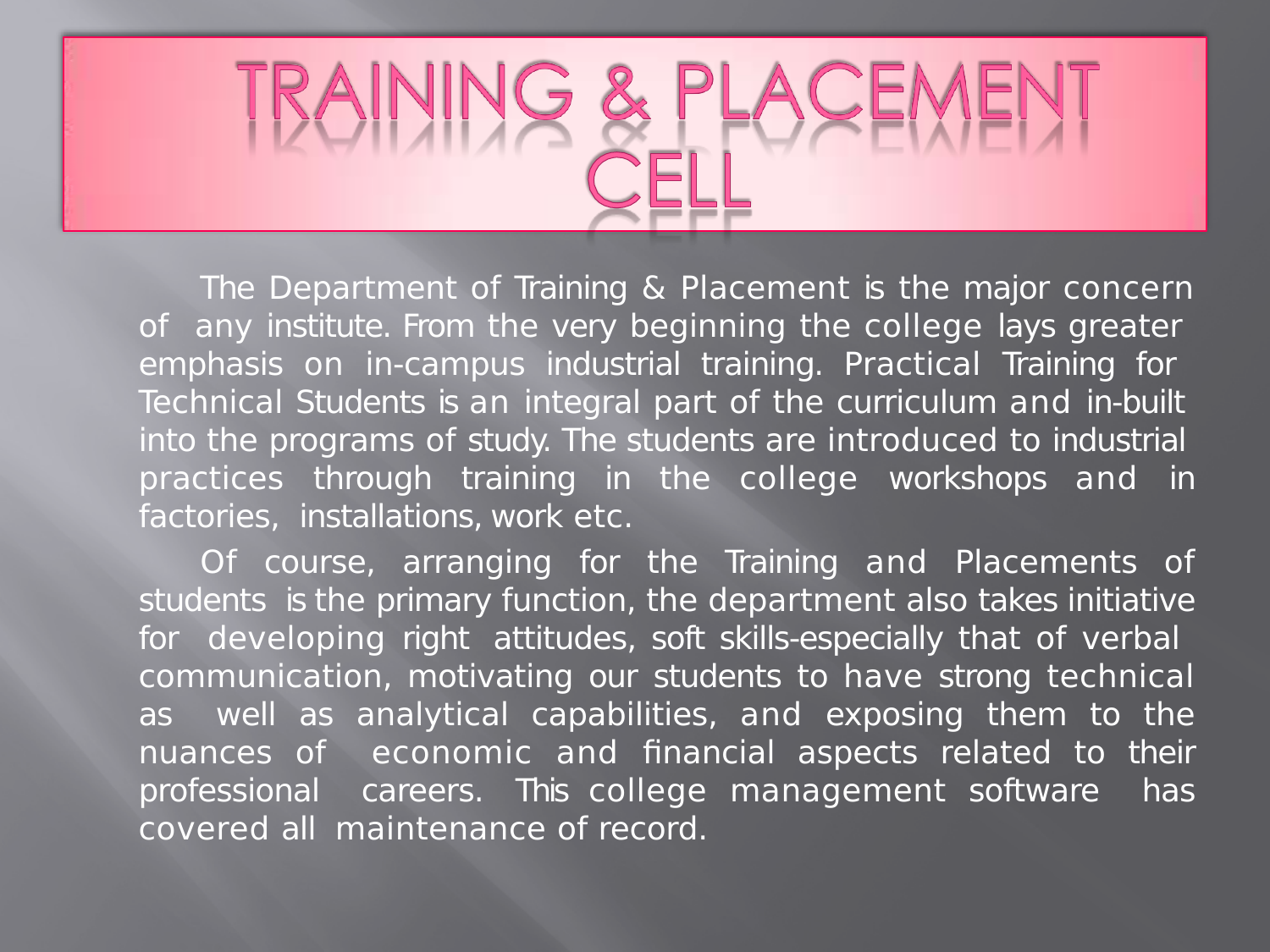

The Department of Training & Placement is the major concern of  any institute. From the very beginning the college lays greater  emphasis on in-campus industrial training. Practical Training for  Technical Students is an integral part of the curriculum and in-built  into the programs of study. The students are introduced to industrial  practices through training in the college workshops and in factories,  installations, work etc.
Of course, arranging for the Training and Placements of students  is the primary function, the department also takes initiative for  developing right attitudes, soft skills-especially that of verbal  communication, motivating our students to have strong technical as  well as analytical capabilities, and exposing them to the nuances of  economic and financial aspects related to their professional  careers. This college management software  has covered all  maintenance of record.